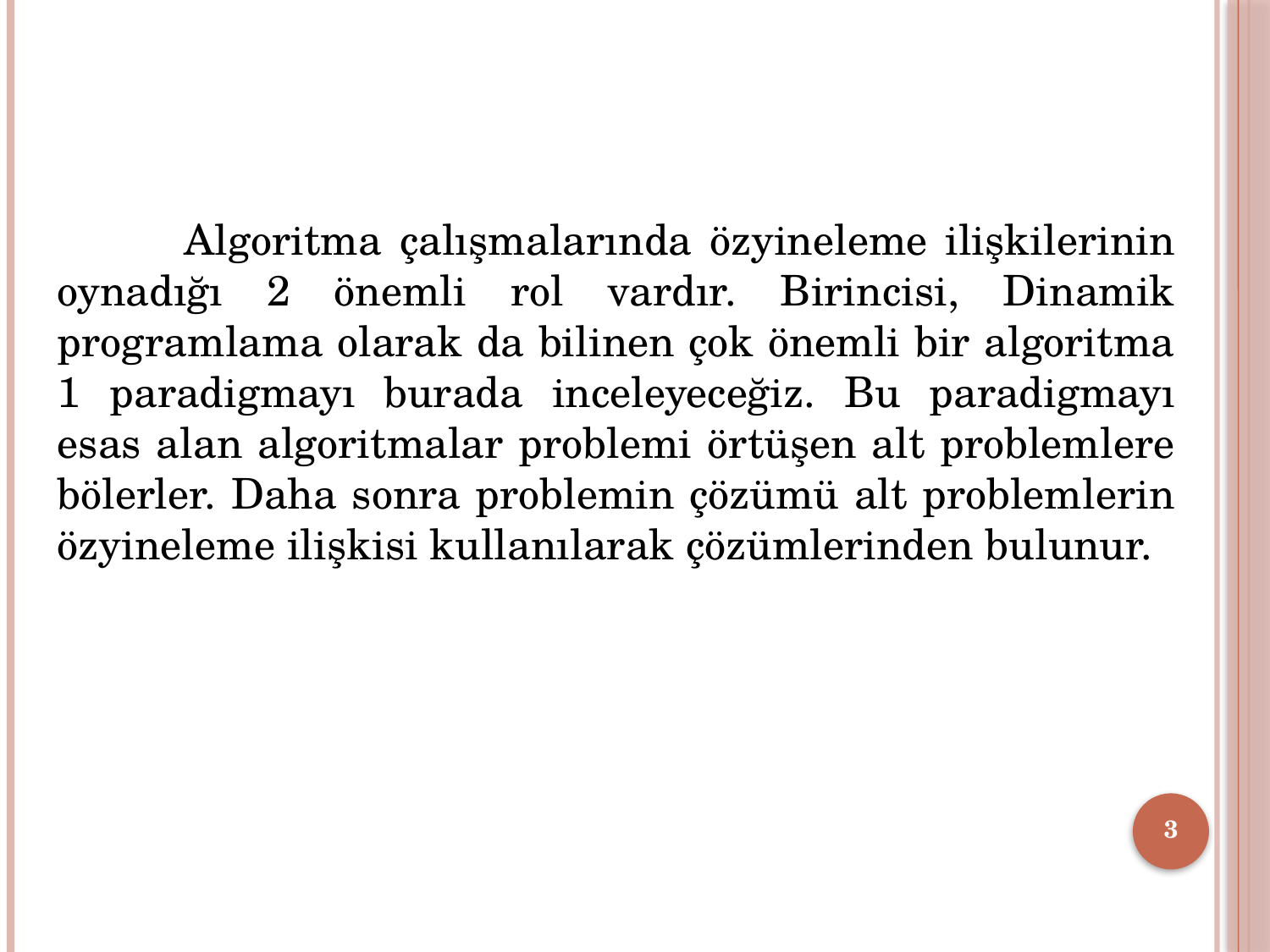

Algoritma çalışmalarında özyineleme ilişkilerinin oynadığı 2 önemli rol vardır. Birincisi, Dinamik programlama olarak da bilinen çok önemli bir algoritma 1 paradigmayı burada inceleyeceğiz. Bu paradigmayı esas alan algoritmalar problemi örtüşen alt problemlere bölerler. Daha sonra problemin çözümü alt problemlerin özyineleme ilişkisi kullanılarak çözümlerinden bulunur.
3